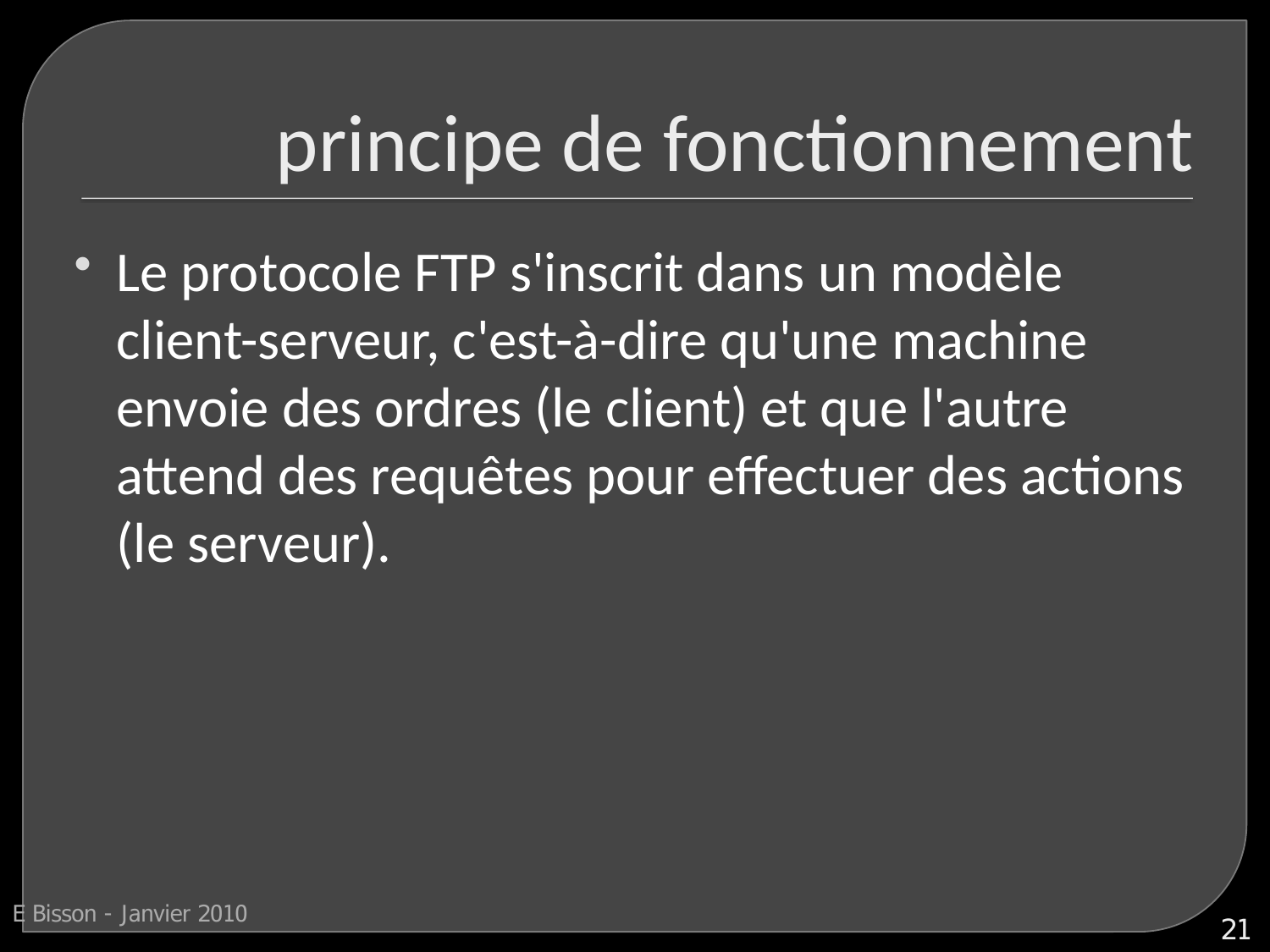

# principe de fonctionnement
Le protocole FTP s'inscrit dans un modèle client-serveur, c'est-à-dire qu'une machine envoie des ordres (le client) et que l'autre attend des requêtes pour effectuer des actions (le serveur).
E Bisson - Janvier 2010
21